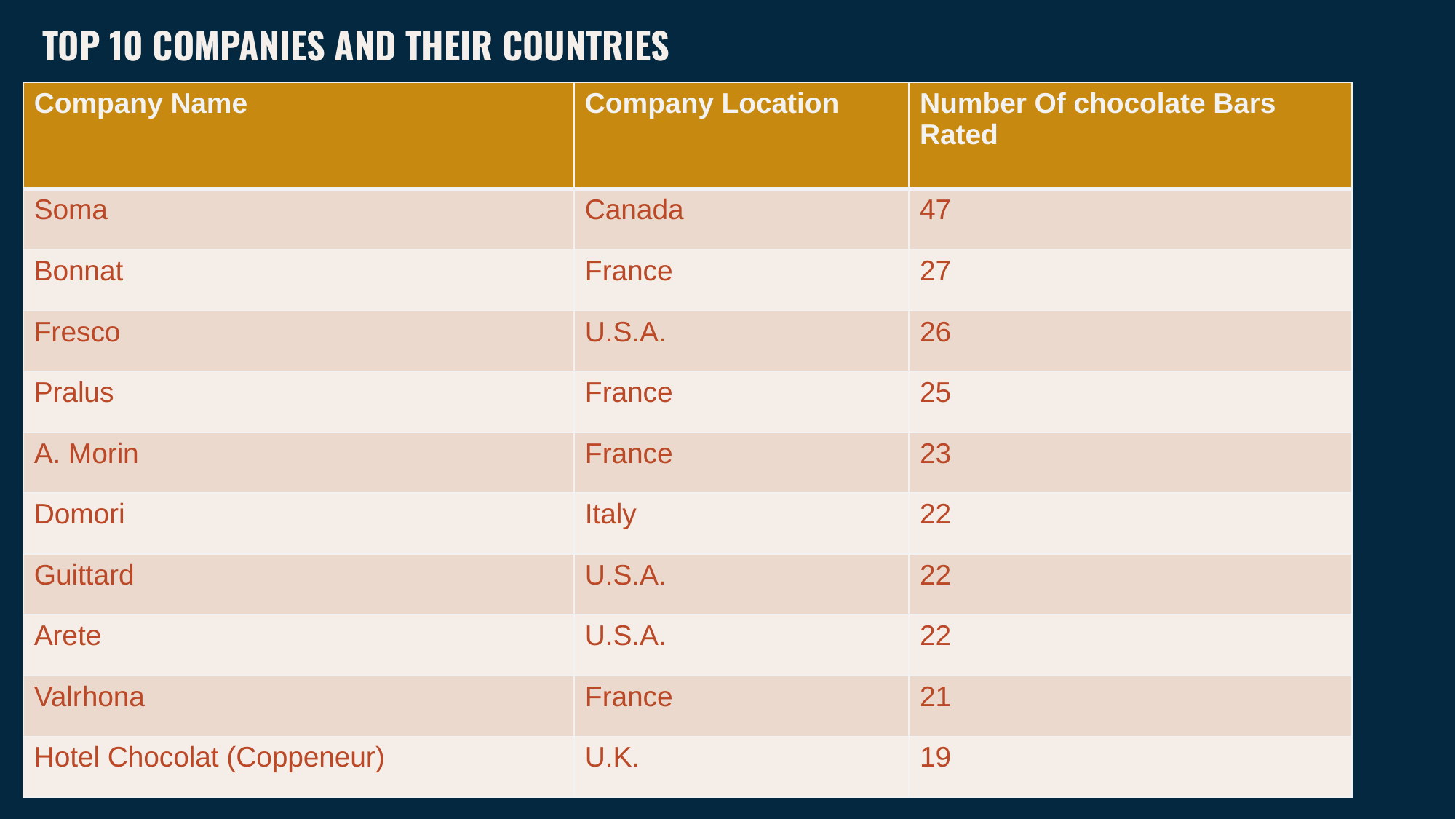

# TOP 10 COMPANIES AND THEIR COUNTRIES
| Company Name | Company Location | Number Of chocolate Bars Rated |
| --- | --- | --- |
| Soma | Canada | 47 |
| Bonnat | France | 27 |
| Fresco | U.S.A. | 26 |
| Pralus | France | 25 |
| A. Morin | France | 23 |
| Domori | Italy | 22 |
| Guittard | U.S.A. | 22 |
| Arete | U.S.A. | 22 |
| Valrhona | France | 21 |
| Hotel Chocolat (Coppeneur) | U.K. | 19 |